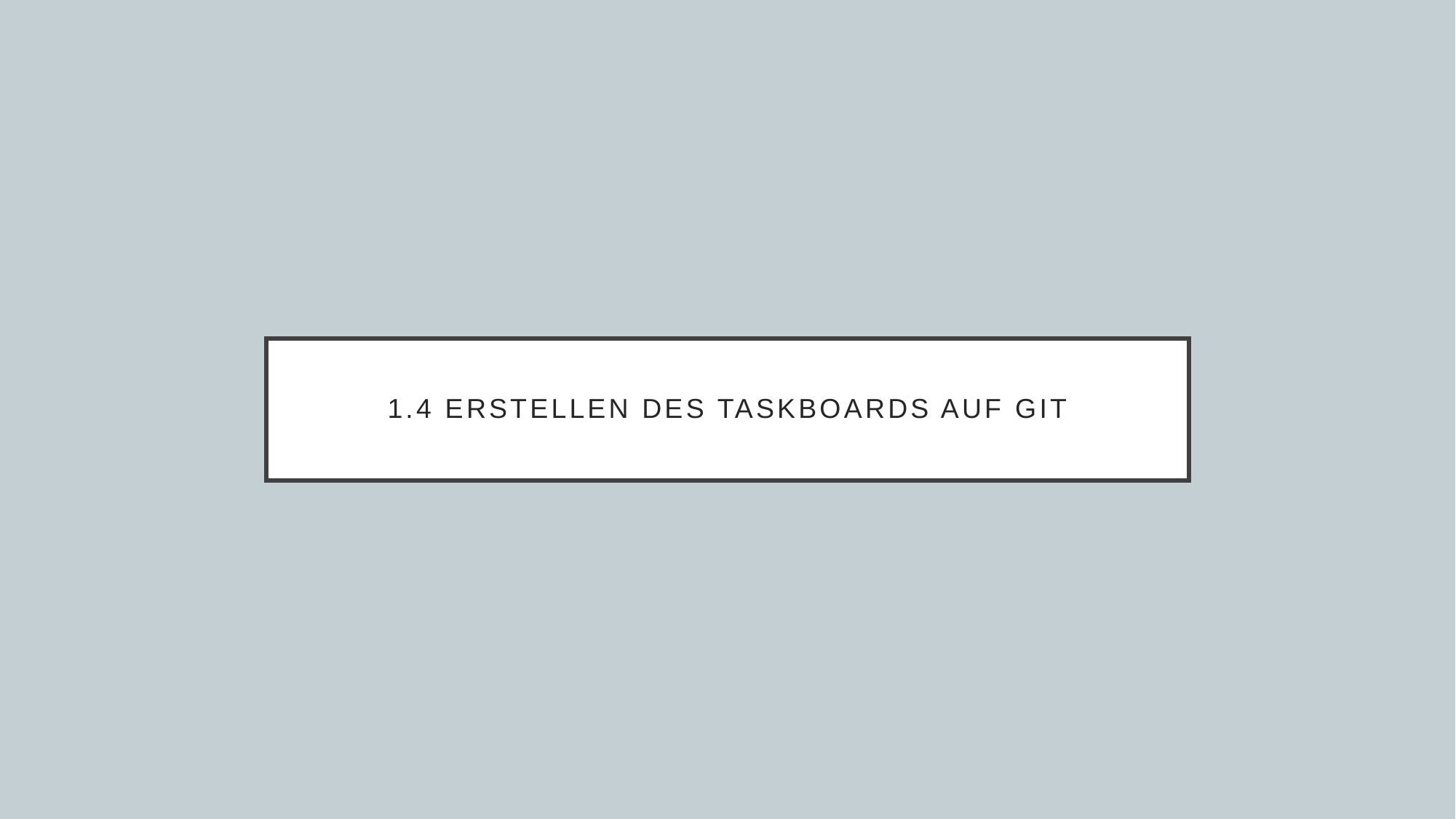

# 1.4 Erstellen des Taskboards auf Git